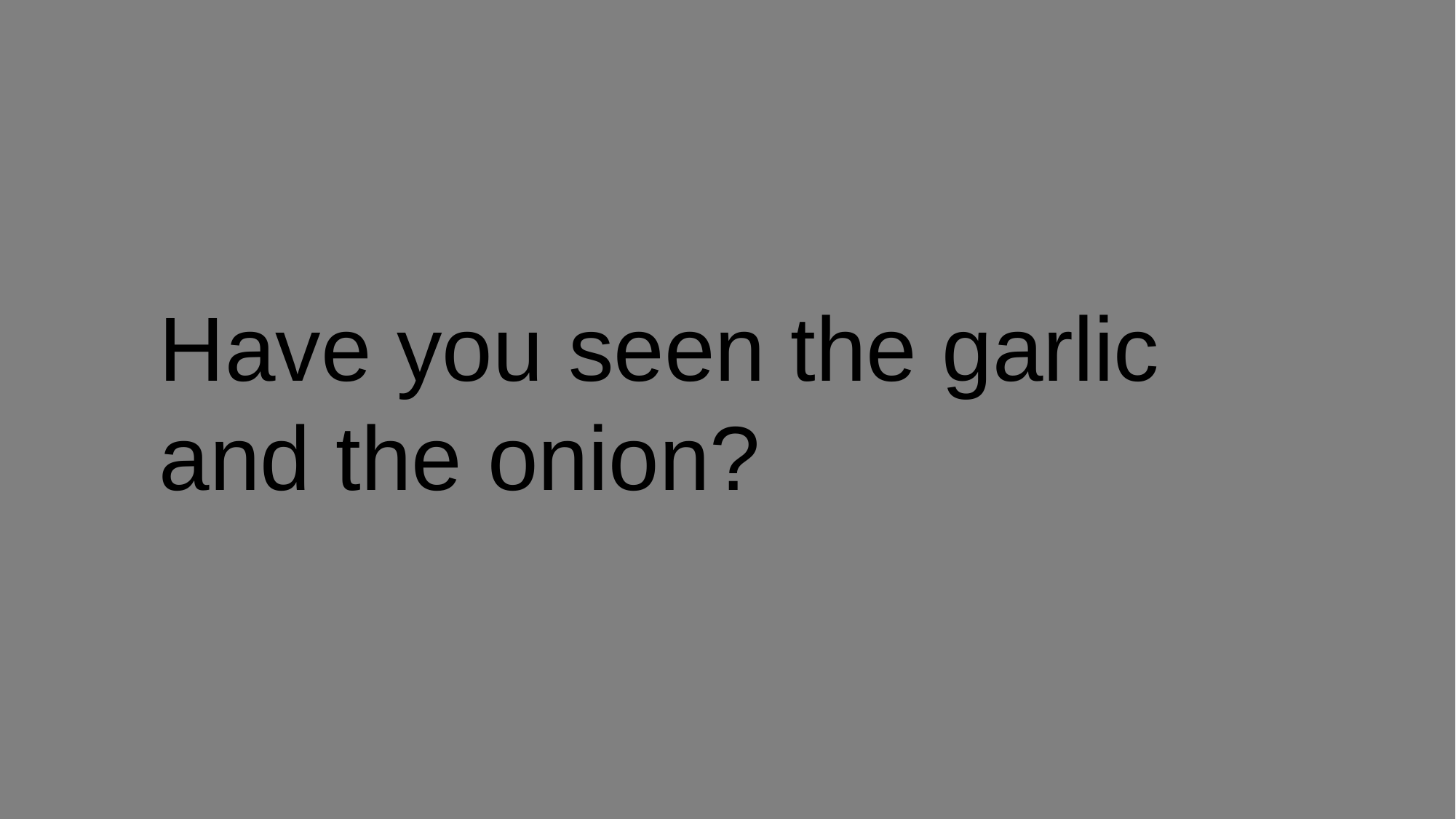

Have you seen the garlic
and the onion?